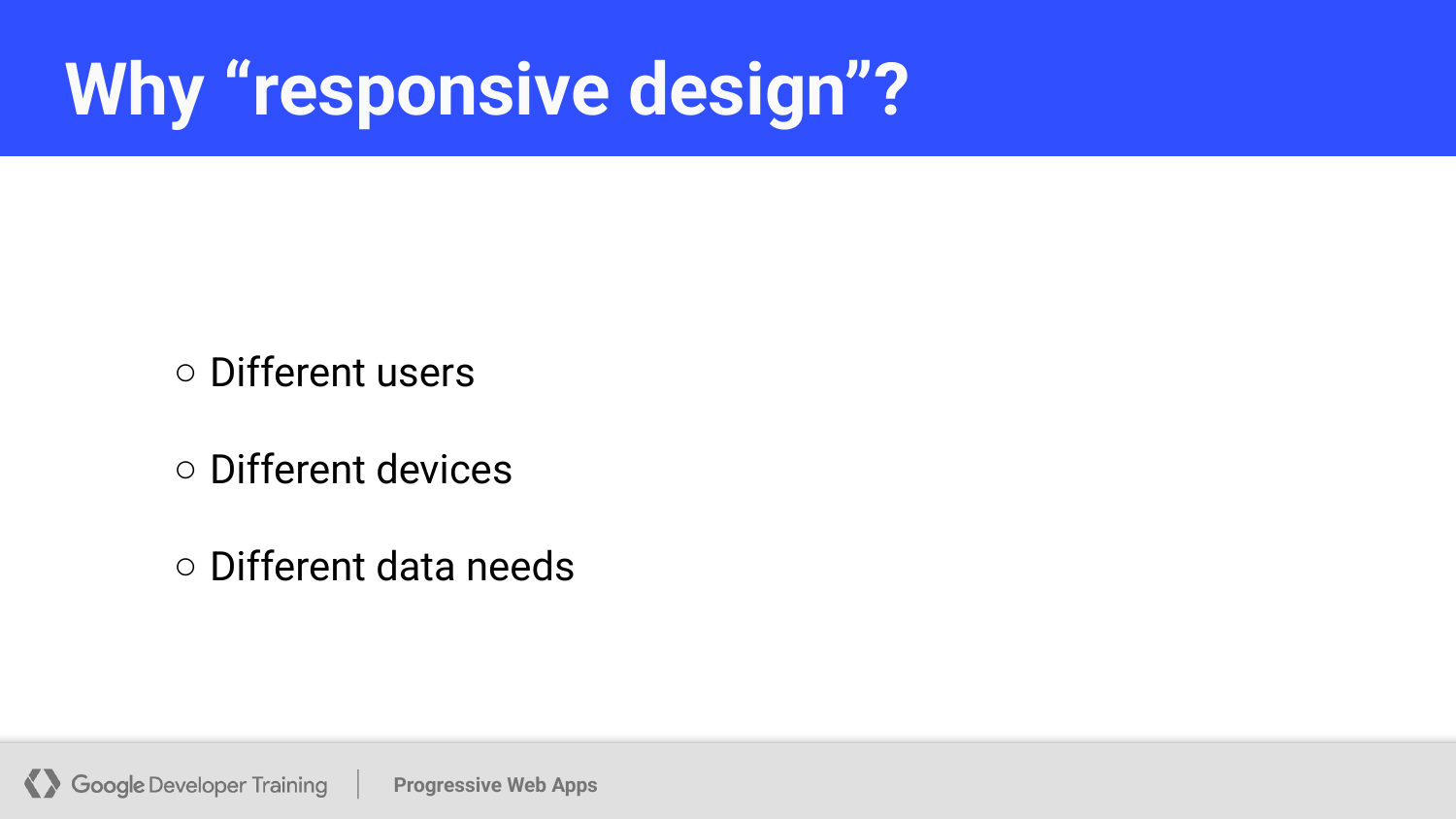

# Why “responsive design”?
Different users
Different devices
Different data needs